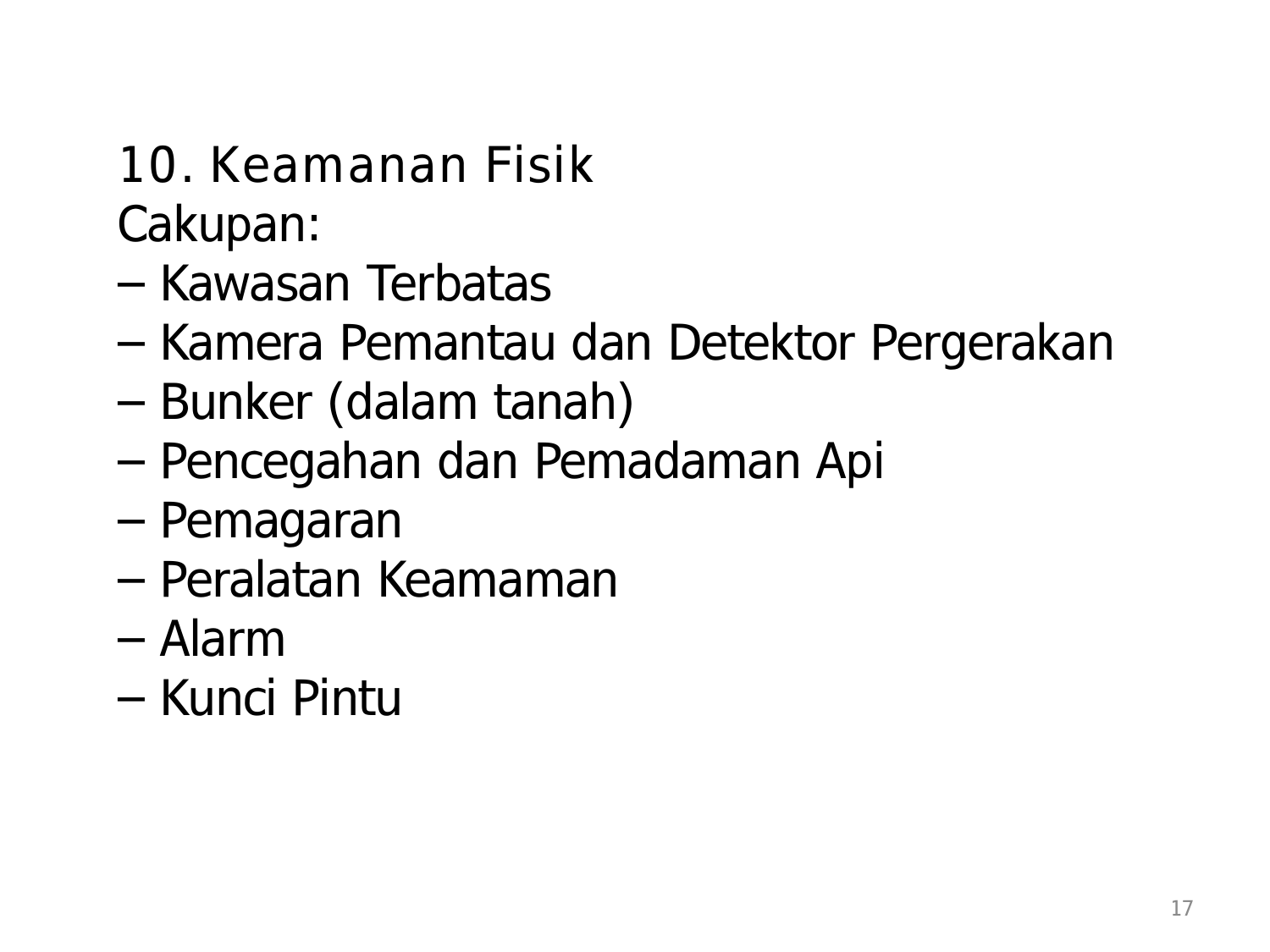

10. Keamanan Fisik
Cakupan:
– Kawasan Terbatas
– Kamera Pemantau dan Detektor Pergerakan
– Bunker (dalam tanah)
– Pencegahan dan Pemadaman Api
– Pemagaran
– Peralatan Keamaman
– Alarm
– Kunci Pintu
17